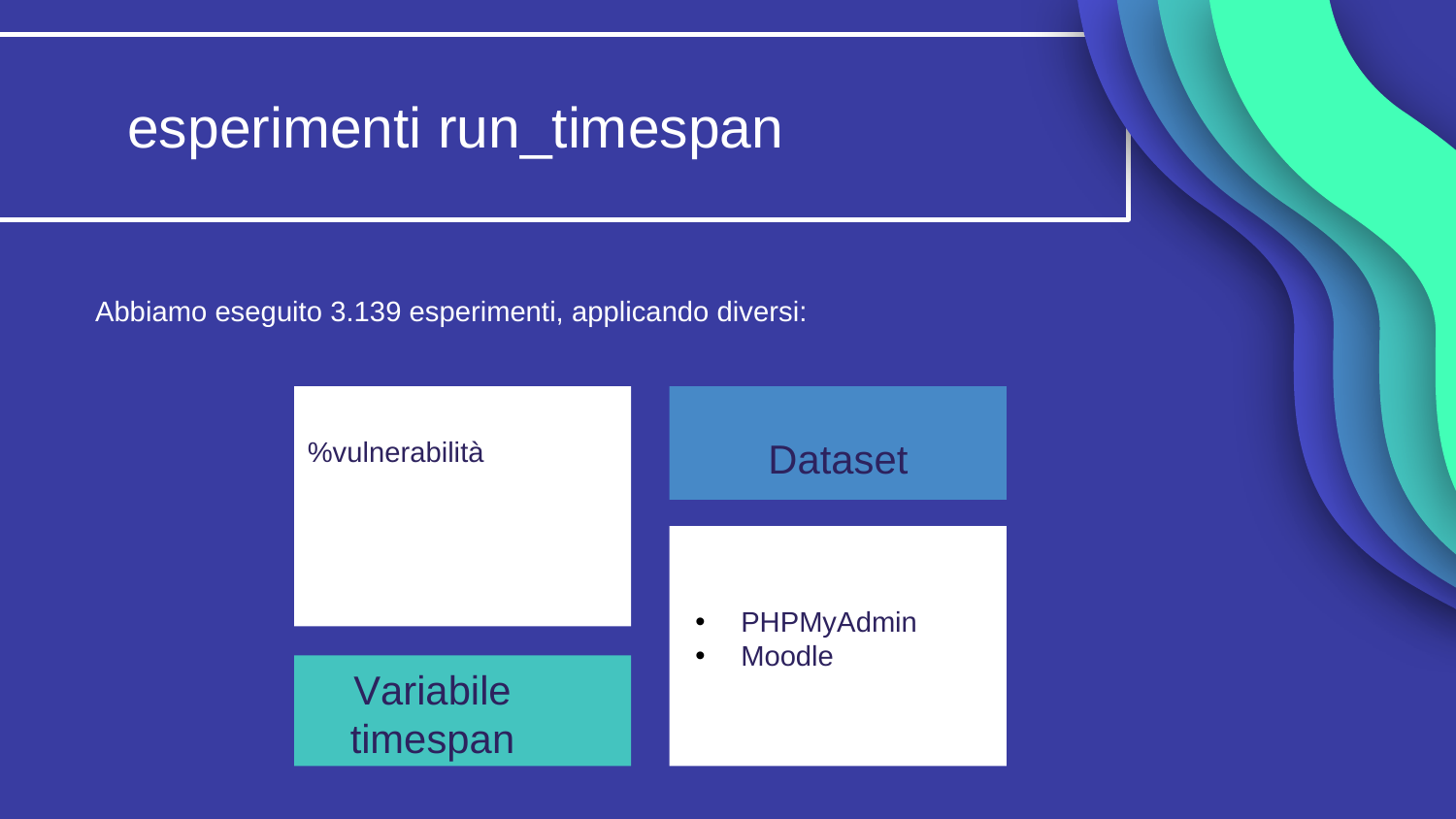

# esperimenti run_timespan
Abbiamo eseguito 3.139 esperimenti, applicando diversi:

Dataset
%vulnerabilità

PHPMyAdmin
Moodle

Variabile timespan